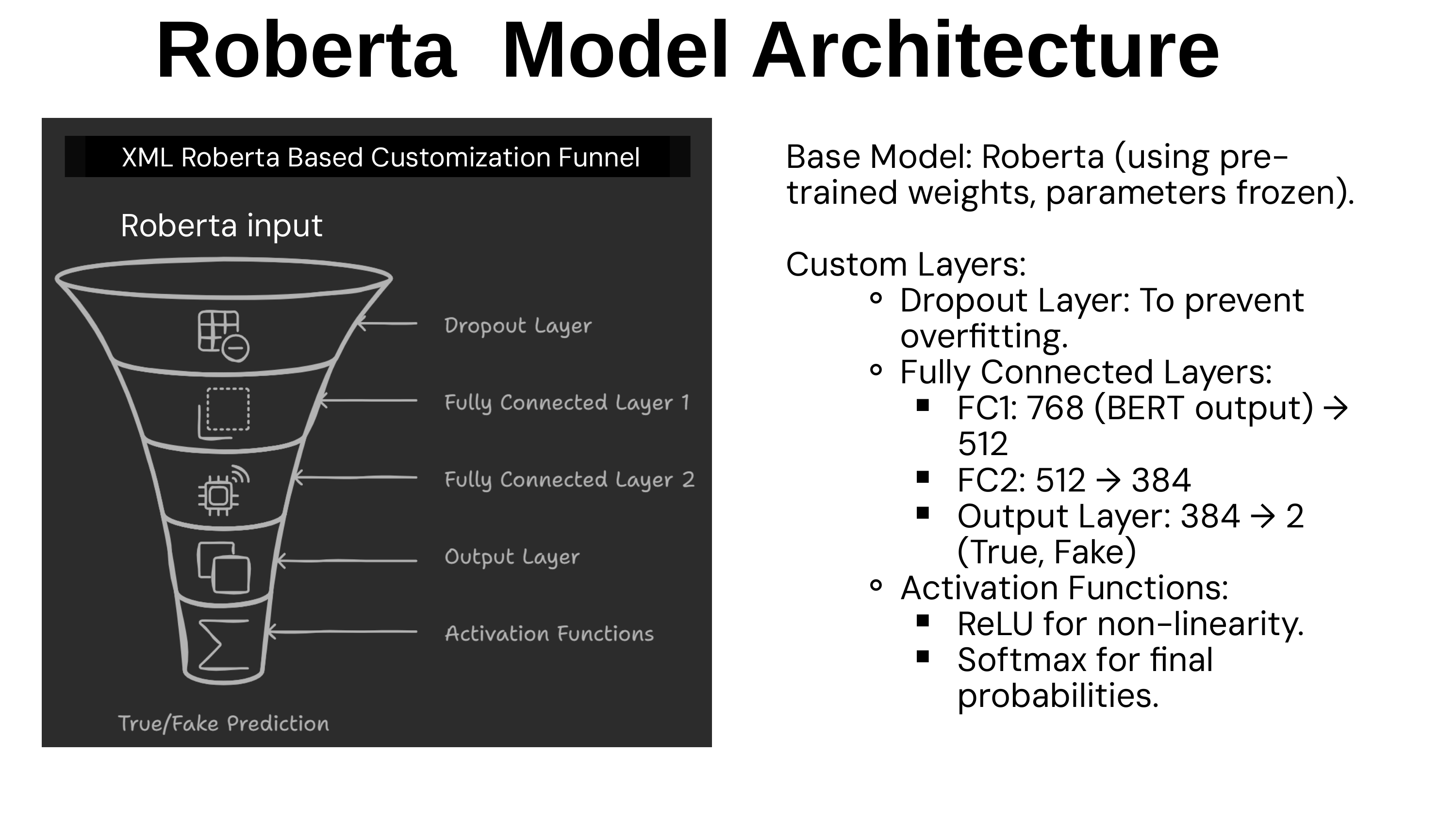

Roberta  Model Architecture

Base Model: Roberta (using pre-trained weights, parameters frozen).

Custom Layers:
Dropout Layer: To prevent overfitting.
Fully Connected Layers:
FC1: 768 (BERT output) → 512
FC2: 512 → 384
Output Layer: 384 → 2 (True, Fake)
Activation Functions:
ReLU for non-linearity.
Softmax for final probabilities.

 XML Roberta Based Customization Funnel

Roberta input